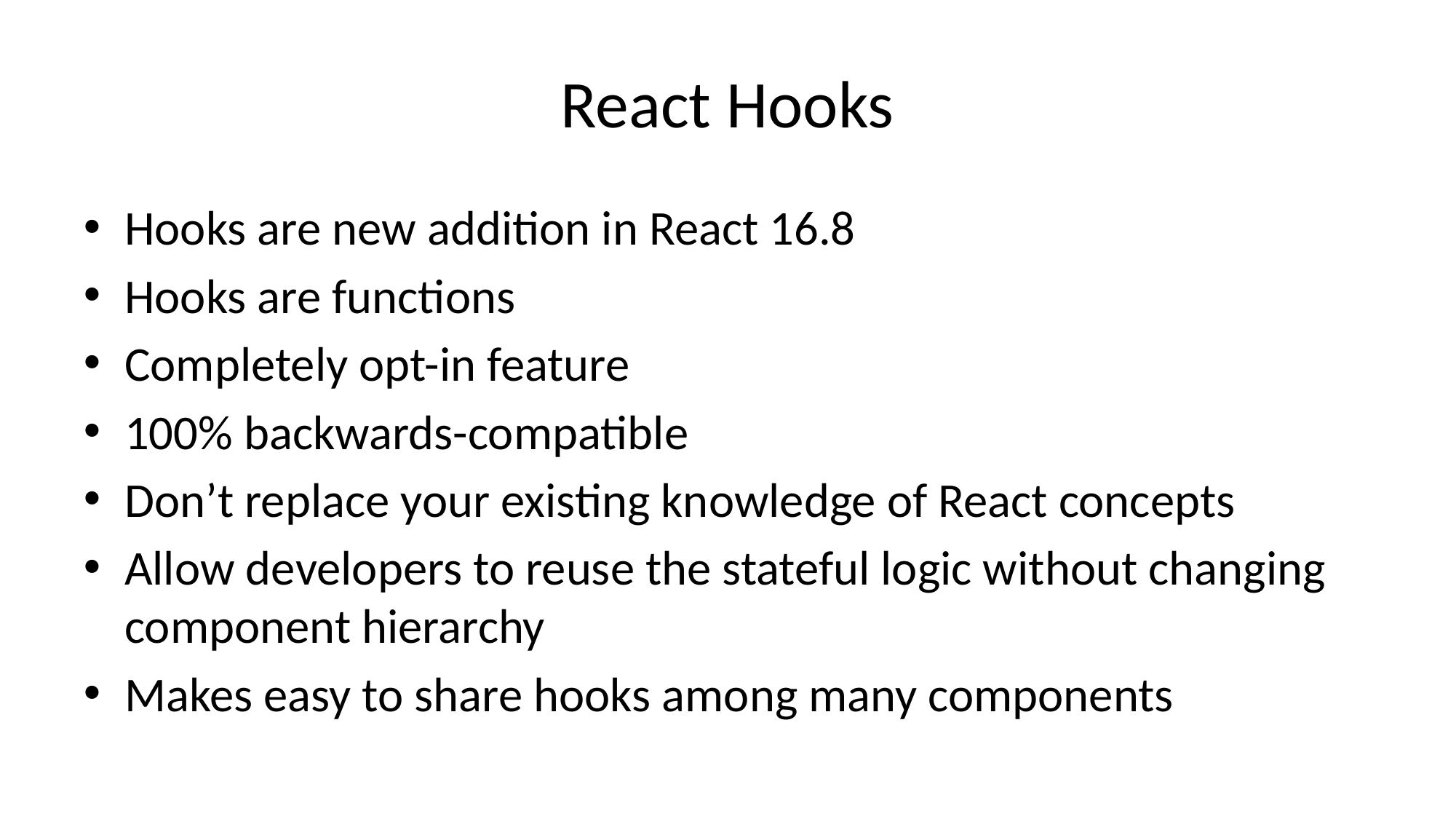

# React Hooks
Hooks are new addition in React 16.8
Hooks are functions
Completely opt-in feature
100% backwards-compatible
Don’t replace your existing knowledge of React concepts
Allow developers to reuse the stateful logic without changing component hierarchy
Makes easy to share hooks among many components